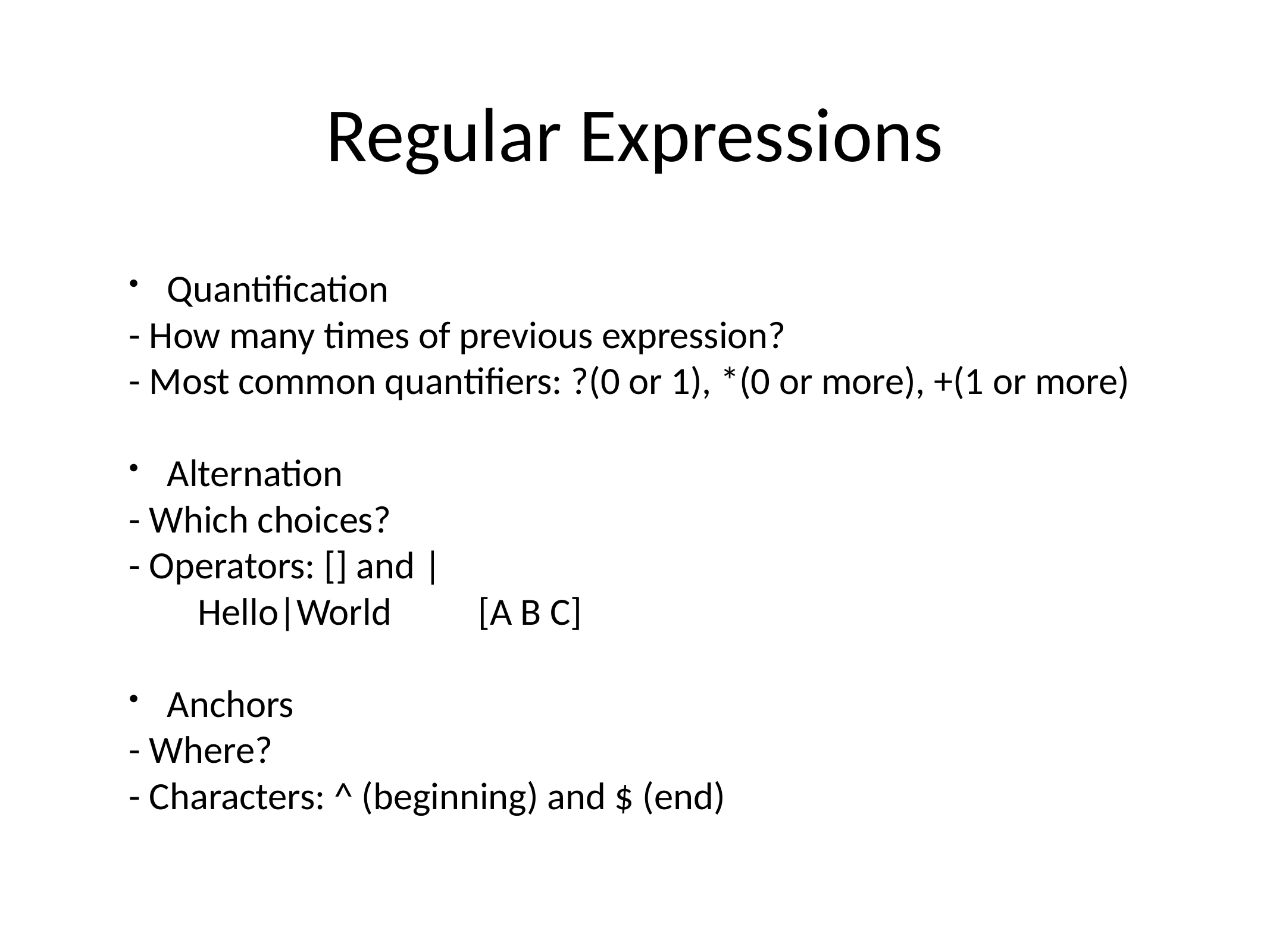

# Regular Expressions
Quantification
- How many times of previous expression?
- Most common quantifiers: ?(0 or 1), *(0 or more), +(1 or more)

Alternation
- Which choices?
- Operators: [] and |
        Hello|World          [A B C]

Anchors
- Where?
- Characters: ^ (beginning) and $ (end)